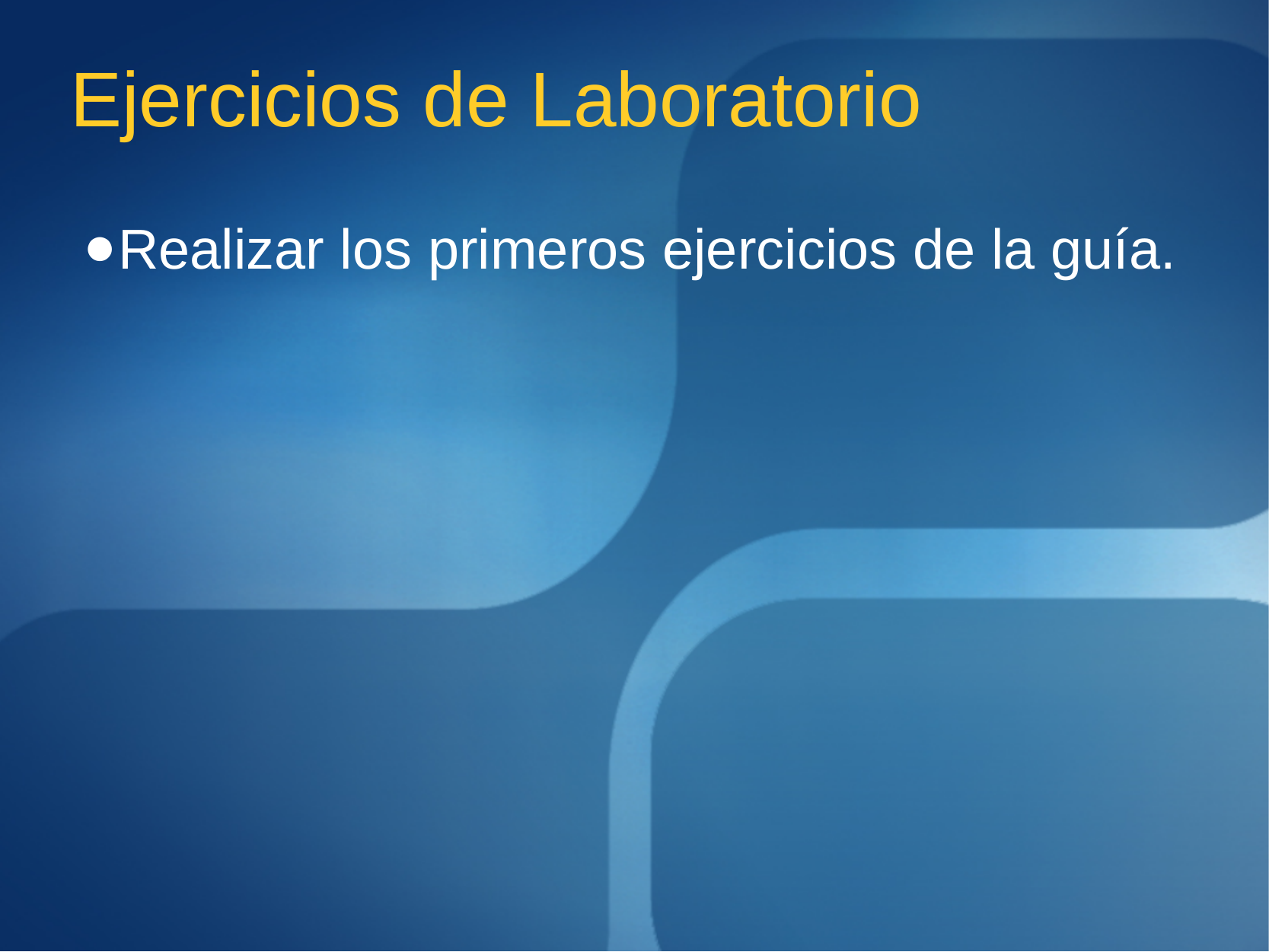

# Ejercicios de Laboratorio
Realizar los primeros ejercicios de la guía.